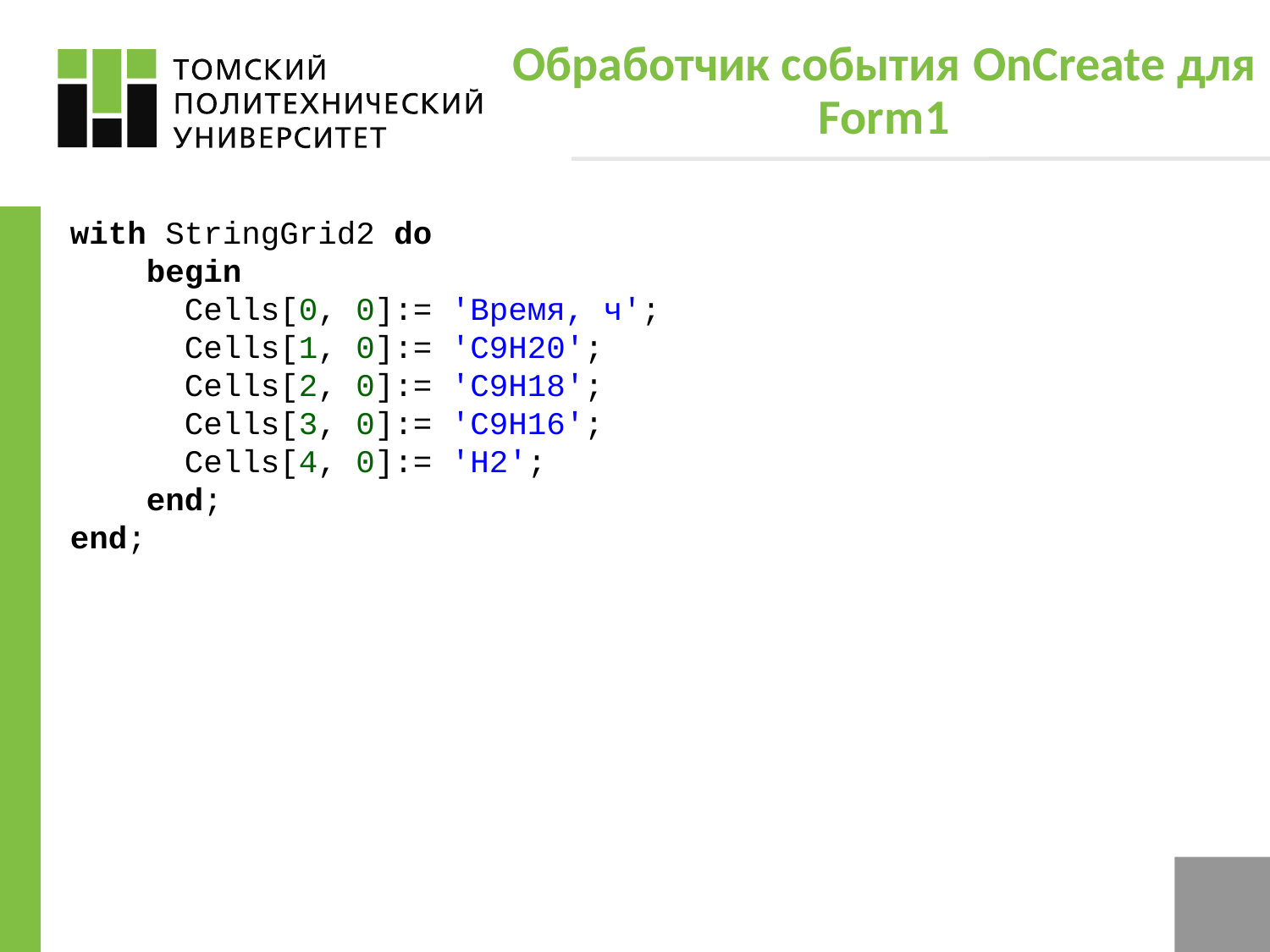

# Обработчик события OnCreate для Form1

with StringGrid2 do
    begin
      Cells[0, 0]:= 'Время, ч';
      Cells[1, 0]:= 'C9H20';
      Cells[2, 0]:= 'C9H18';
      Cells[3, 0]:= 'C9H16';
      Cells[4, 0]:= 'H2';
    end;
end;

6